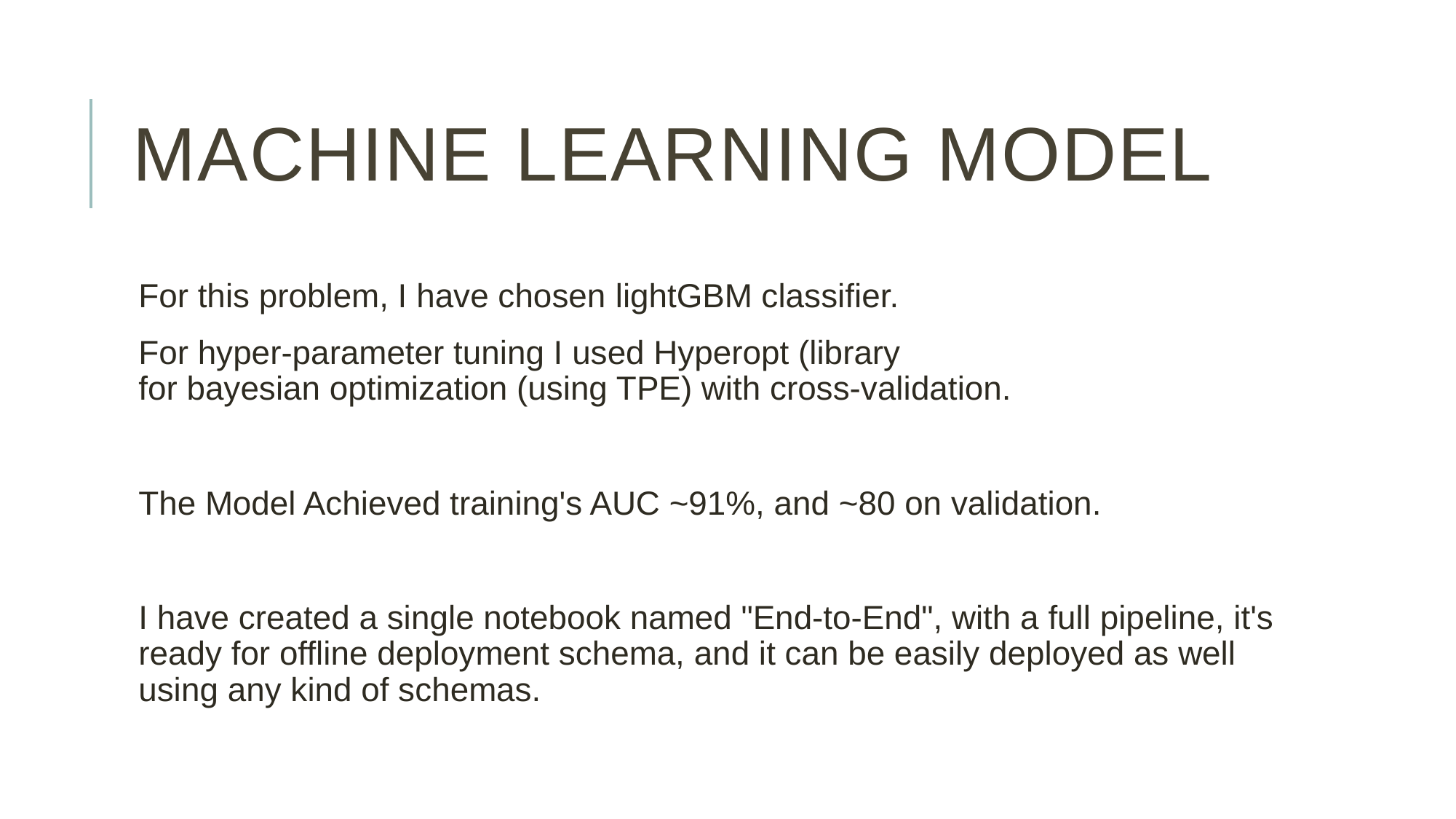

# Machine Learning Model
For this problem, I have chosen lightGBM classifier.
For hyper-parameter tuning I used Hyperopt (library for bayesian optimization (using TPE) with cross-validation.

The Model Achieved training's AUC ~91%, and ~80 on validation.

I have created a single notebook named "End-to-End", with a full pipeline, it's ready for offline deployment schema, and it can be easily deployed as well using any kind of schemas.